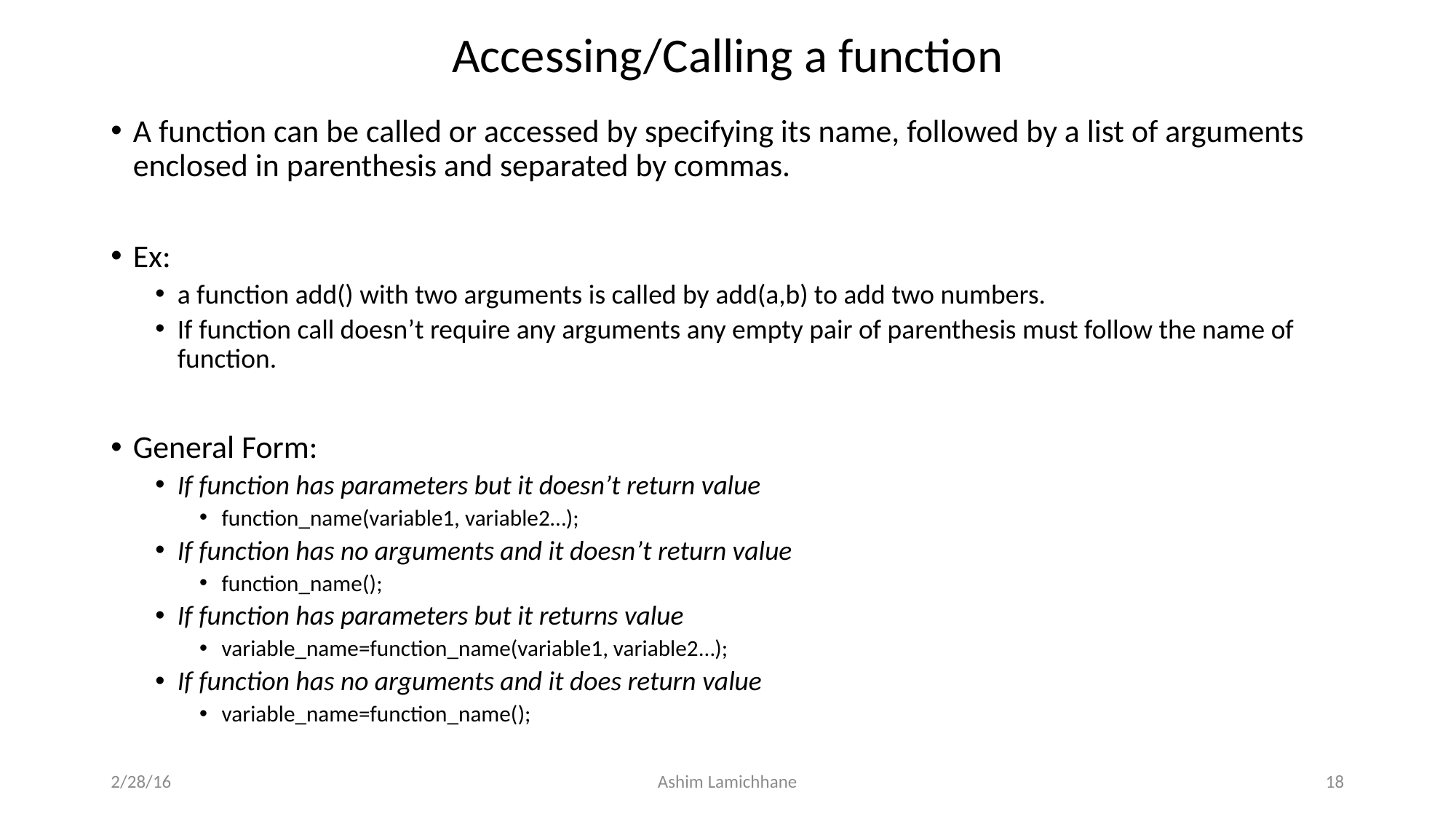

# Accessing/Calling a function
A function can be called or accessed by specifying its name, followed by a list of arguments enclosed in parenthesis and separated by commas.

Ex:
a function add() with two arguments is called by add(a,b) to add two numbers.
If function call doesn’t require any arguments any empty pair of parenthesis must follow the name of function.

General Form:
If function has parameters but it doesn’t return value
function_name(variable1, variable2…);
If function has no arguments and it doesn’t return value
function_name();
If function has parameters but it returns value
variable_name=function_name(variable1, variable2…);
If function has no arguments and it does return value
variable_name=function_name();

2/28/16
Ashim Lamichhane
18